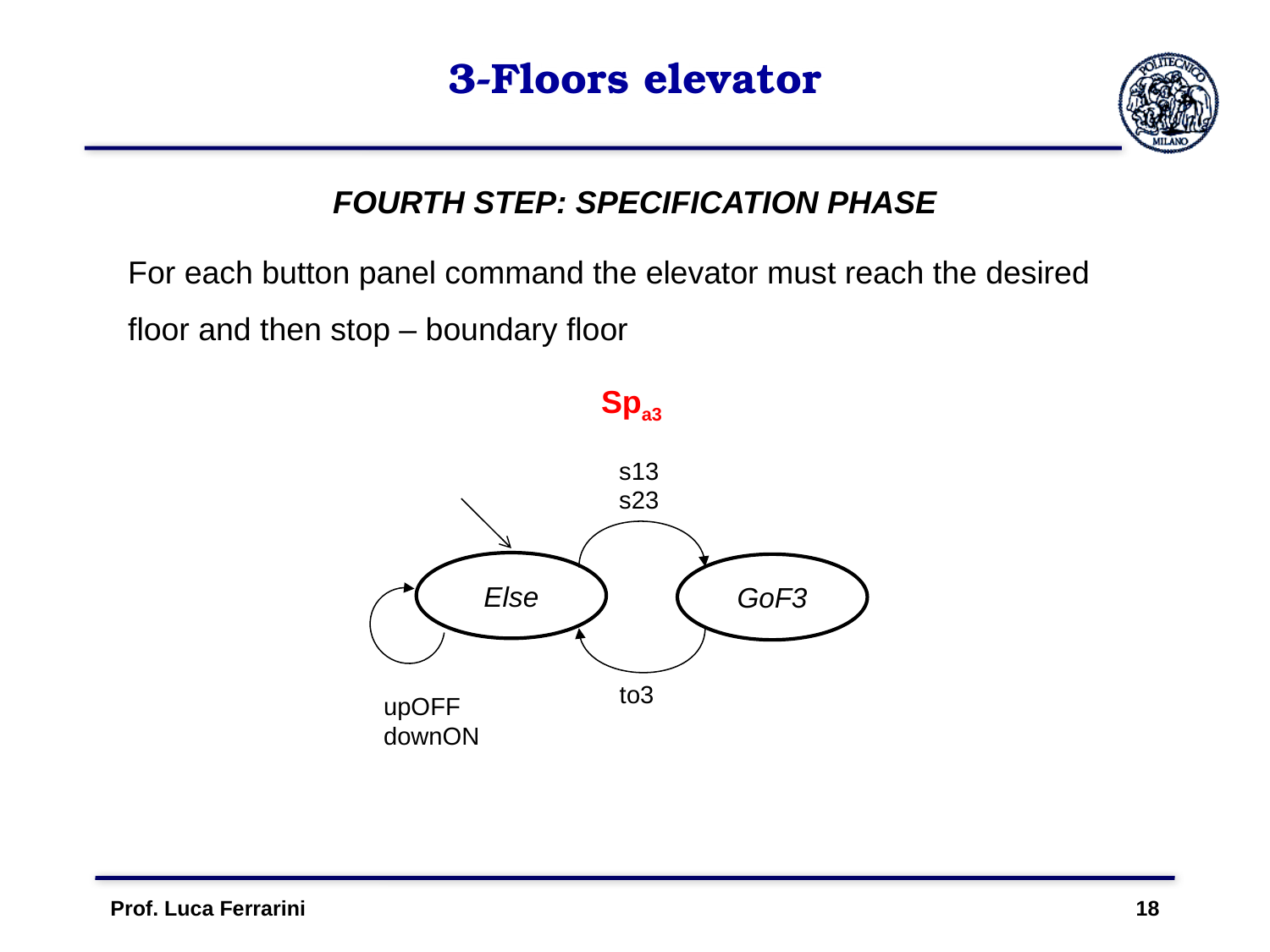

# 3-Floors elevator
FOURTH STEP: SPECIFICATION PHASE
For each button panel command the elevator must reach the desired floor and then stop – boundary floor
Spa3
s13
s23
Else
GoF3

to3
upOFF
downON

Prof. Luca Ferrarini                                                                                                                                            18